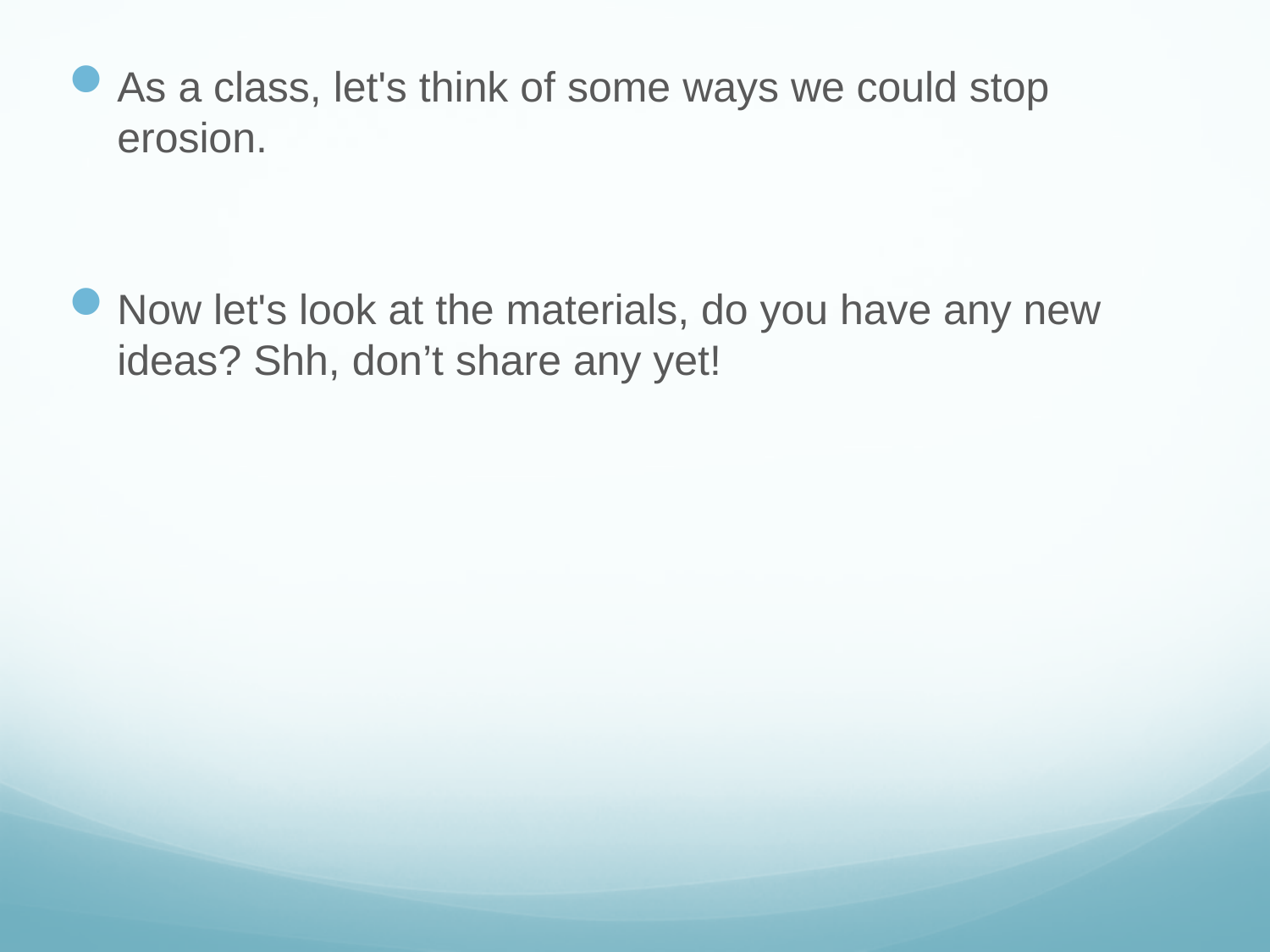

As a class, let's think of some ways we could stop erosion.

Now let's look at the materials, do you have any new ideas? Shh, don’t share any yet!